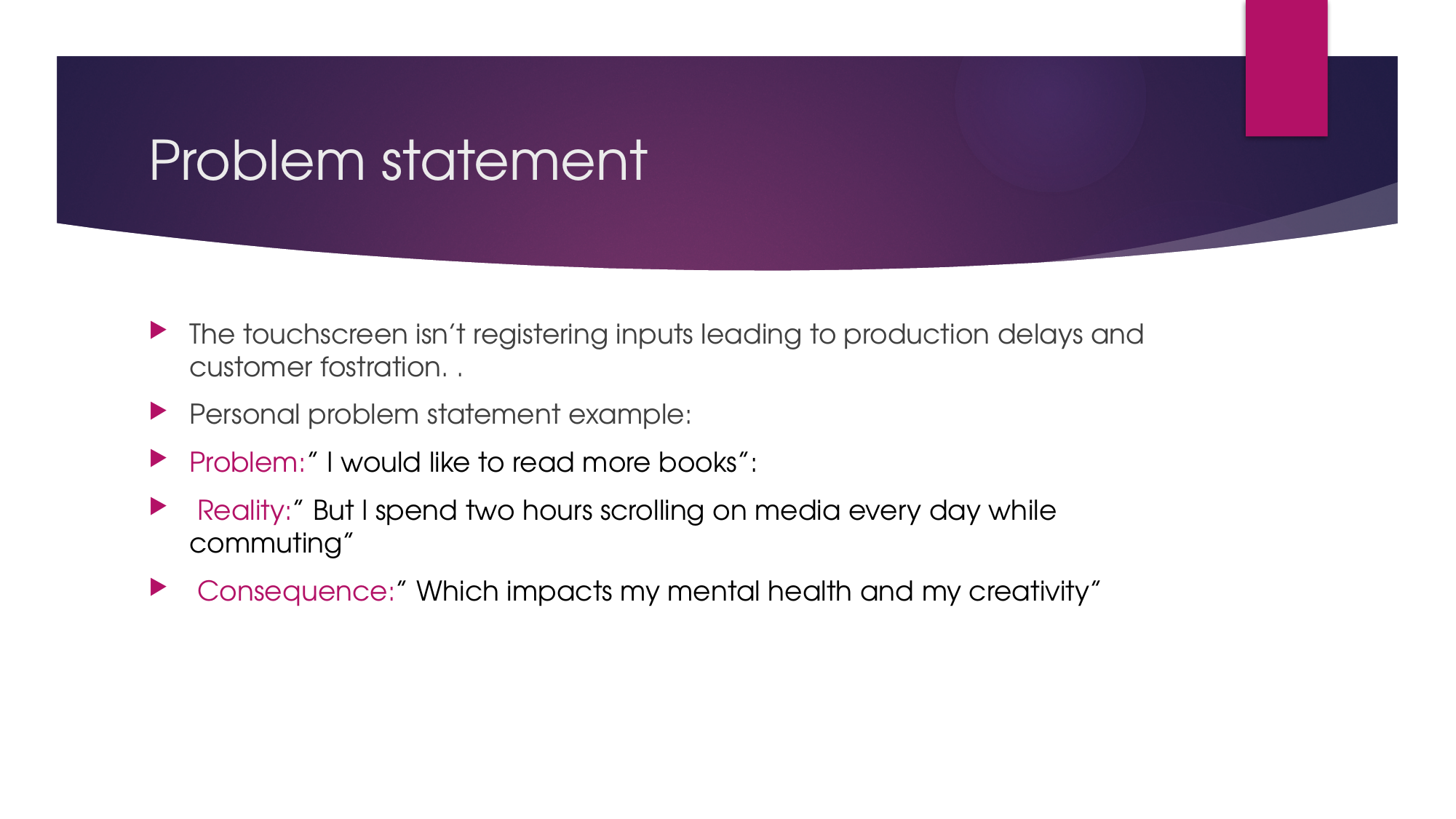

# Problem statement
The touchscreen isn’t registering inputs leading to production delays and customer fostration. .
Personal problem statement example:
Problem:” I would like to read more books”:
 Reality:” But I spend two hours scrolling on media every day while commuting”
 Consequence:” Which impacts my mental health and my creativity”